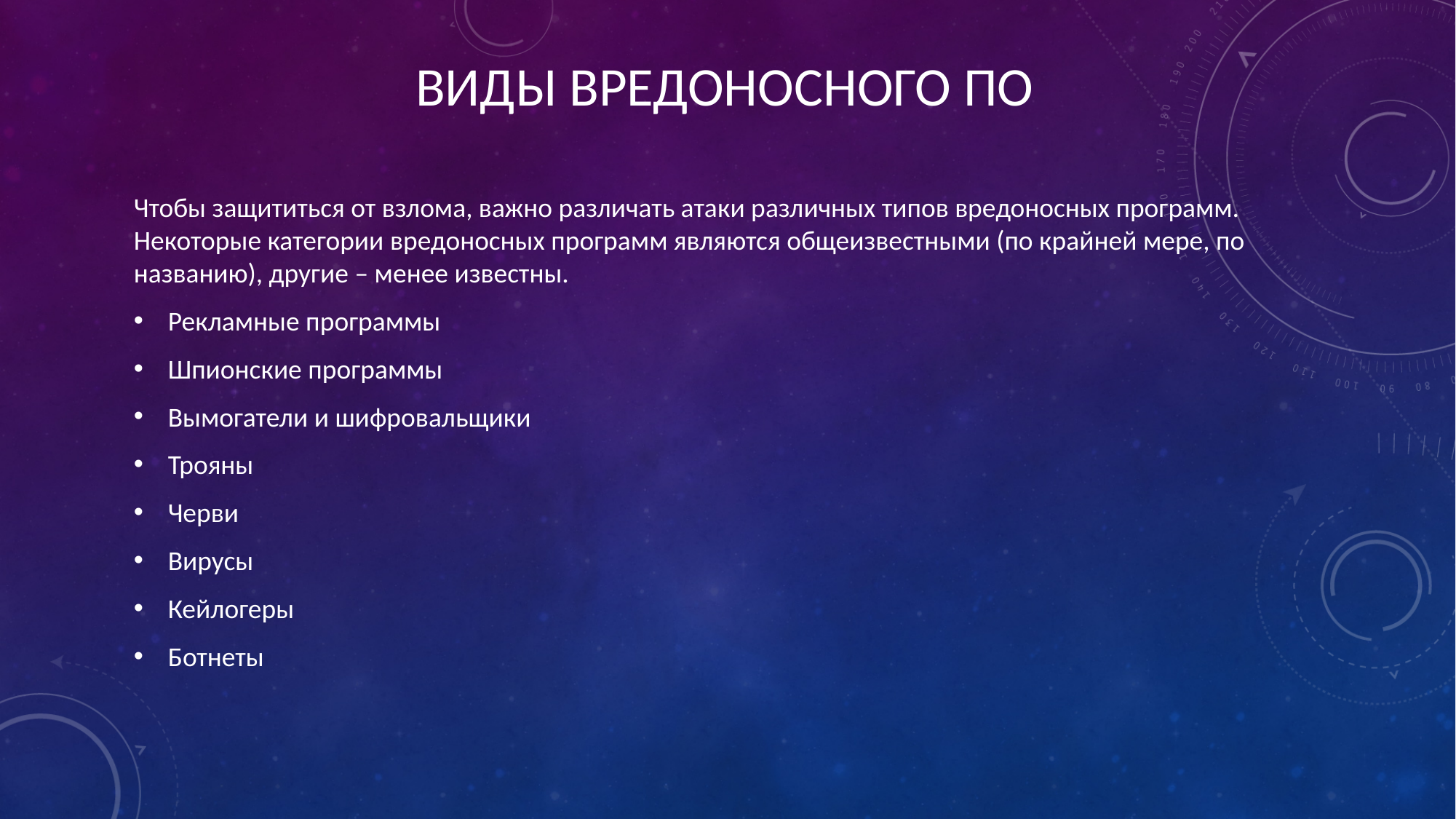

# Виды вредоносного по
Чтобы защититься от взлома, важно различать атаки различных типов вредоносных программ. Некоторые категории вредоносных программ являются общеизвестными (по крайней мере, по названию), другие – менее известны.
Рекламные программы
Шпионские программы
Вымогатели и шифровальщики
Трояны
Черви
Вирусы
Кейлогеры
Ботнеты